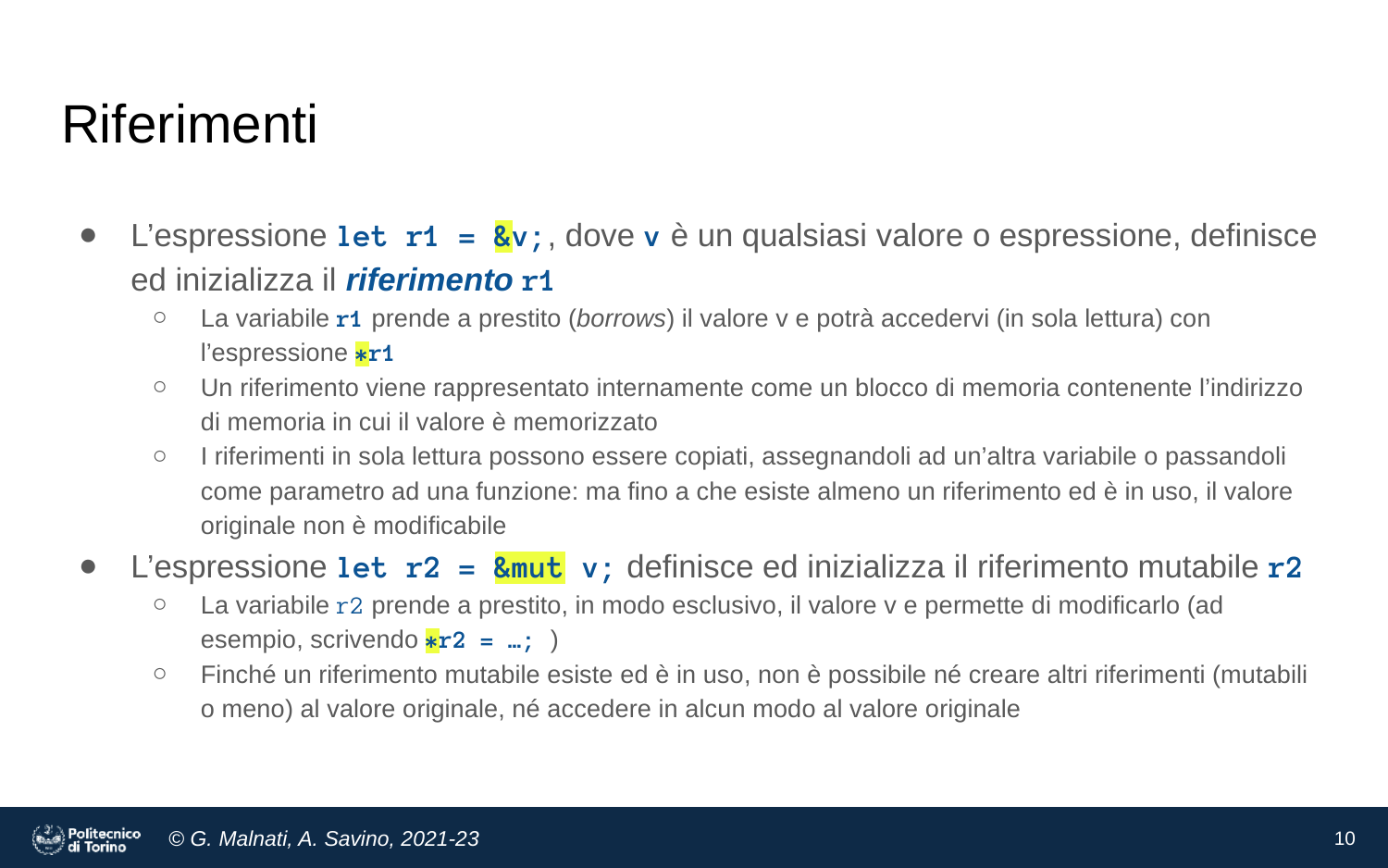

# Riferimenti
L’espressione let r1 = &v;, dove v è un qualsiasi valore o espressione, definisce ed inizializza il riferimento r1
La variabile r1 prende a prestito (borrows) il valore v e potrà accedervi (in sola lettura) con l’espressione *r1
Un riferimento viene rappresentato internamente come un blocco di memoria contenente l’indirizzo di memoria in cui il valore è memorizzato
I riferimenti in sola lettura possono essere copiati, assegnandoli ad un’altra variabile o passandoli come parametro ad una funzione: ma fino a che esiste almeno un riferimento ed è in uso, il valore originale non è modificabile
L’espressione let r2 = &mut v; definisce ed inizializza il riferimento mutabile r2
La variabile r2 prende a prestito, in modo esclusivo, il valore v e permette di modificarlo (ad esempio, scrivendo *r2 = …; )
Finché un riferimento mutabile esiste ed è in uso, non è possibile né creare altri riferimenti (mutabili o meno) al valore originale, né accedere in alcun modo al valore originale
10